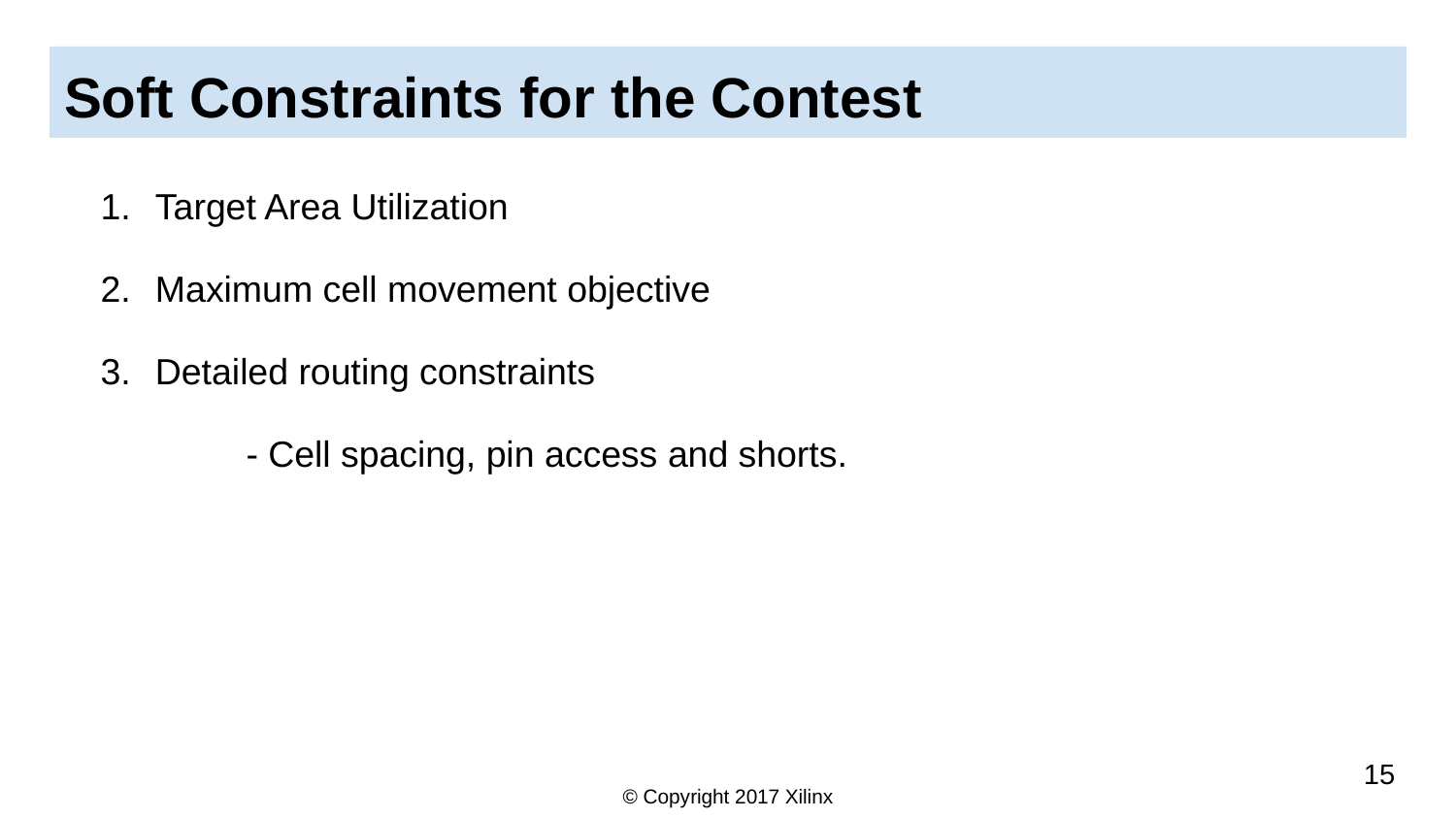

# Soft Constraints for the Contest
Target Area Utilization
Maximum cell movement objective
Detailed routing constraints
	- Cell spacing, pin access and shorts.

15